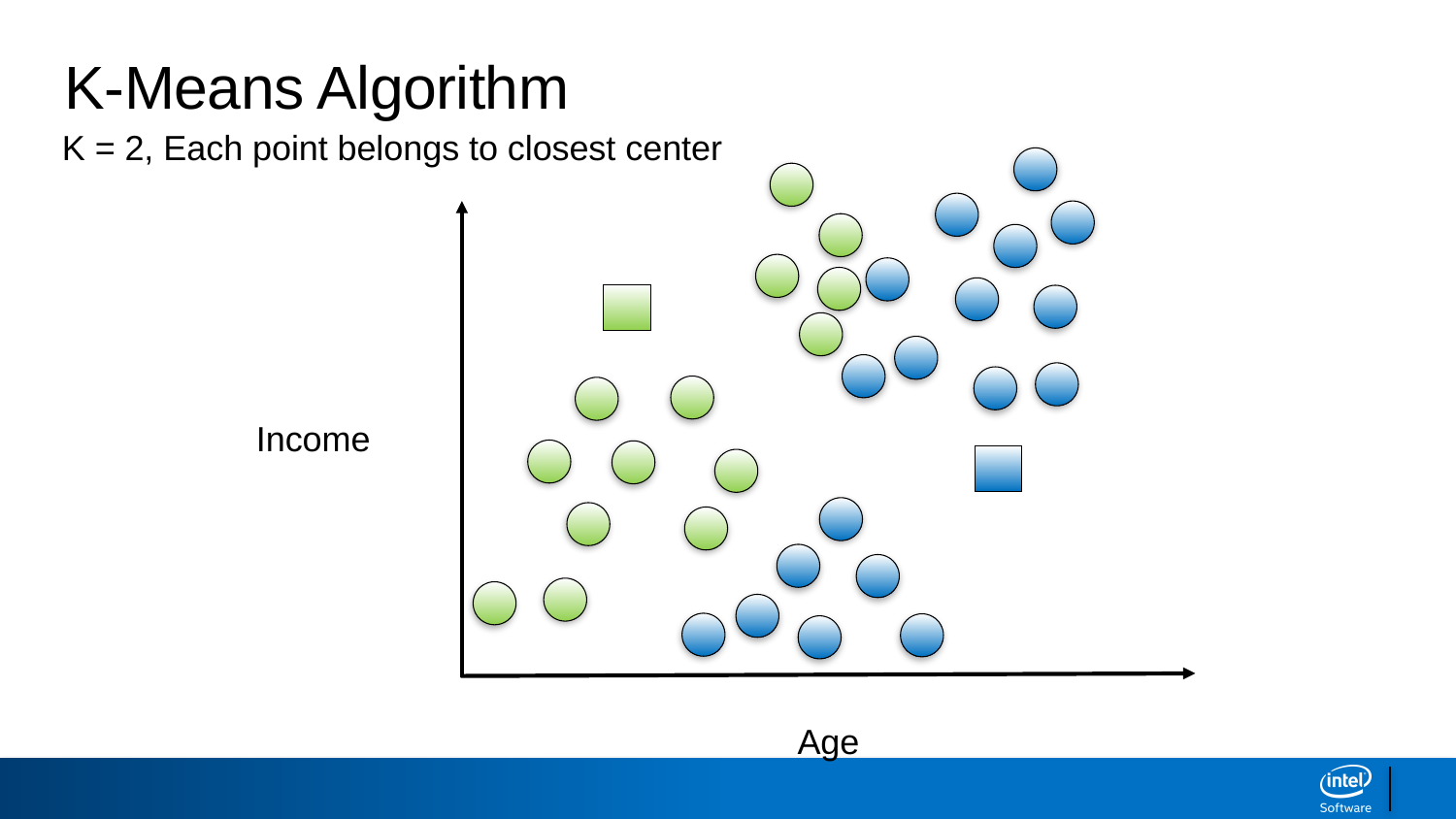

K-Means Algorithm
K = 2, Each point belongs to closest center

Income

Age